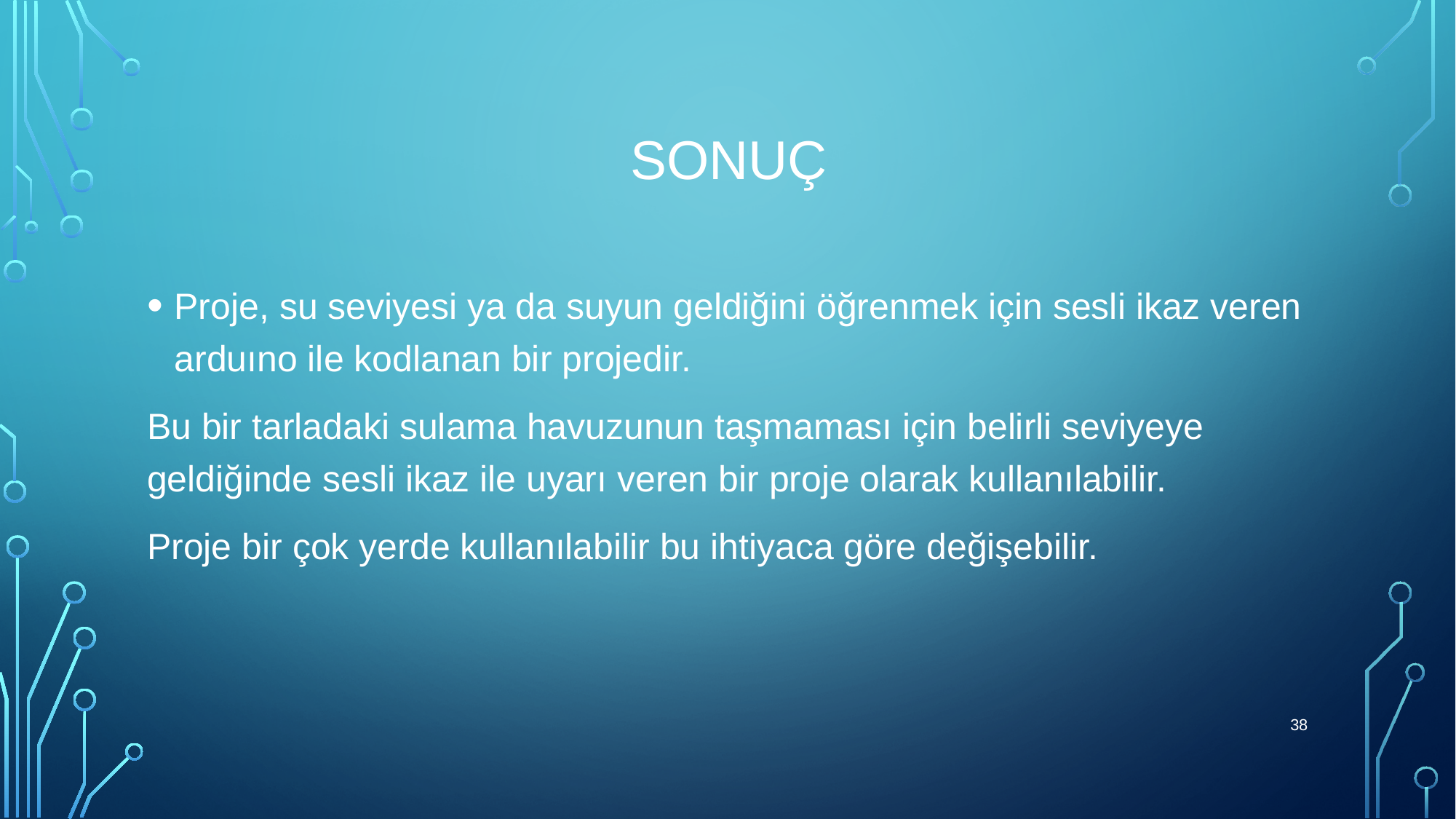

# sonuç
Proje, su seviyesi ya da suyun geldiğini öğrenmek için sesli ikaz veren arduıno ile kodlanan bir projedir.
Bu bir tarladaki sulama havuzunun taşmaması için belirli seviyeye geldiğinde sesli ikaz ile uyarı veren bir proje olarak kullanılabilir.
Proje bir çok yerde kullanılabilir bu ihtiyaca göre değişebilir.
38